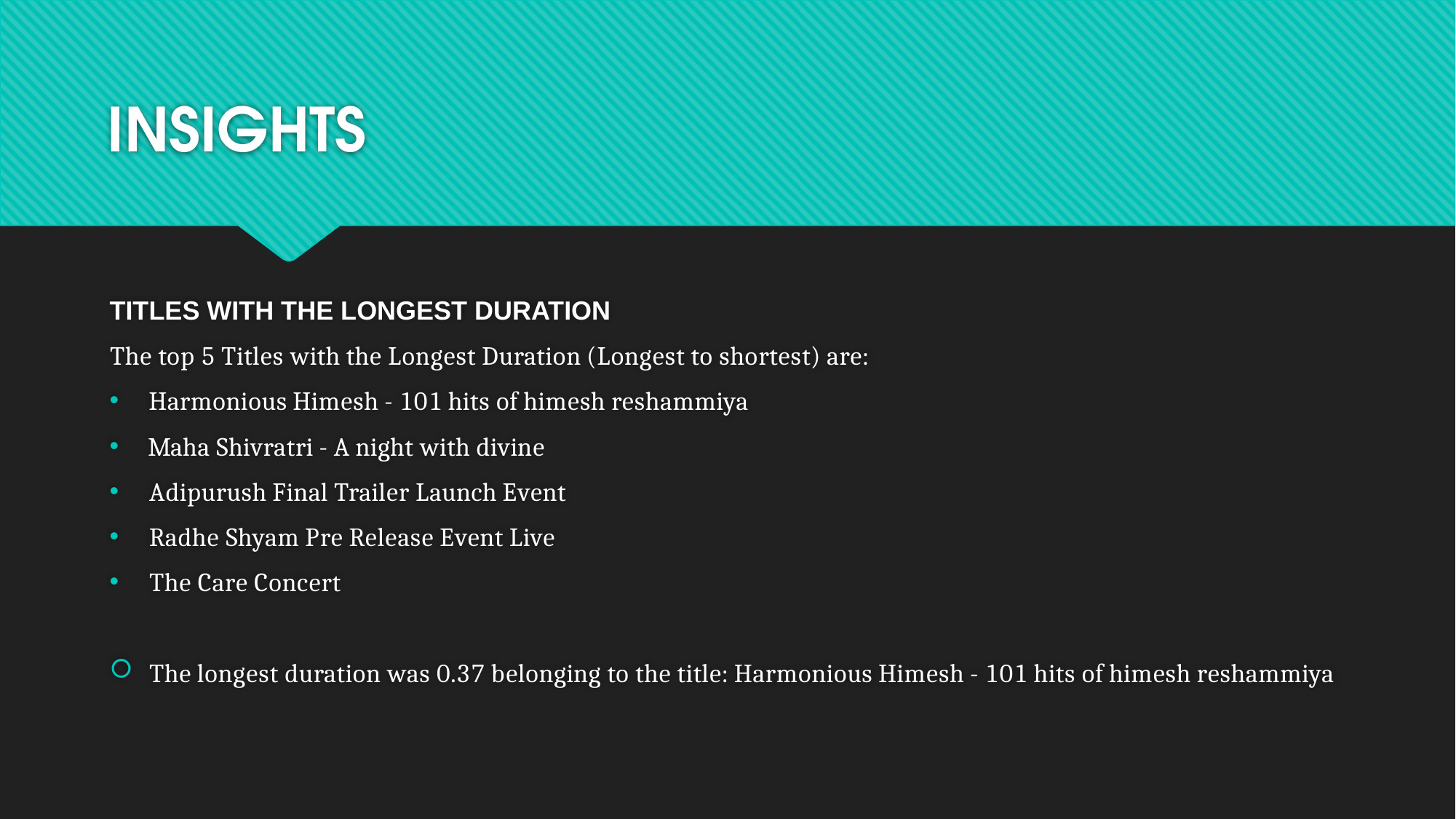

# INSIGHTS
TITLES WITH THE LONGEST DURATION
The top 5 Titles with the Longest Duration (Longest to shortest) are:
Harmonious Himesh - 101 hits of himesh reshammiya
Maha Shivratri - A night with divine
Adipurush Final Trailer Launch Event
Radhe Shyam Pre Release Event Live
The Care Concert

The longest duration was 0.37 belonging to the title: Harmonious Himesh - 101 hits of himesh reshammiya